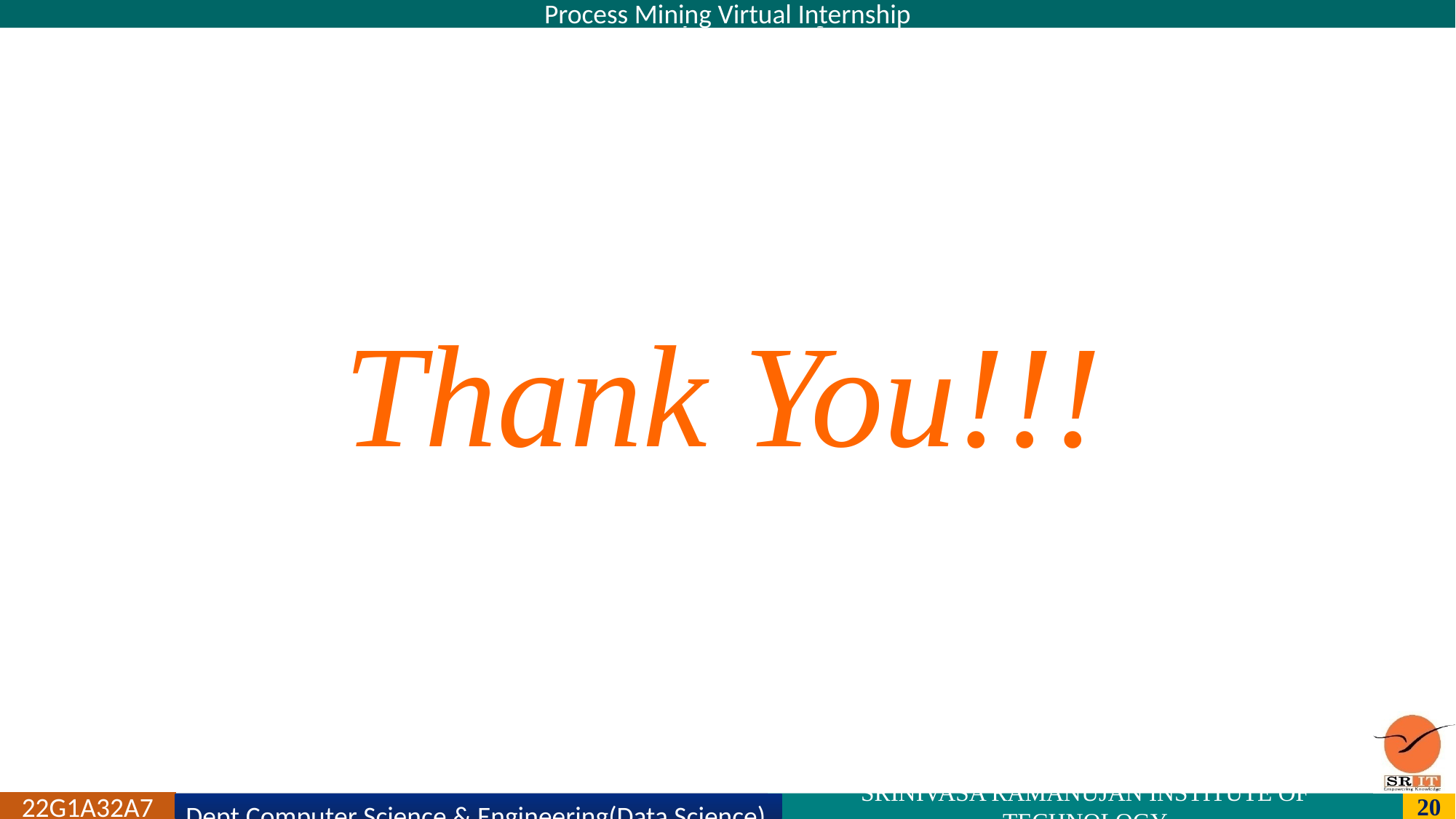

Process Mining Virtual Internship
Thank You!!!
22G1A32A7
Dept.Computer Science & Engineering(Data Science)